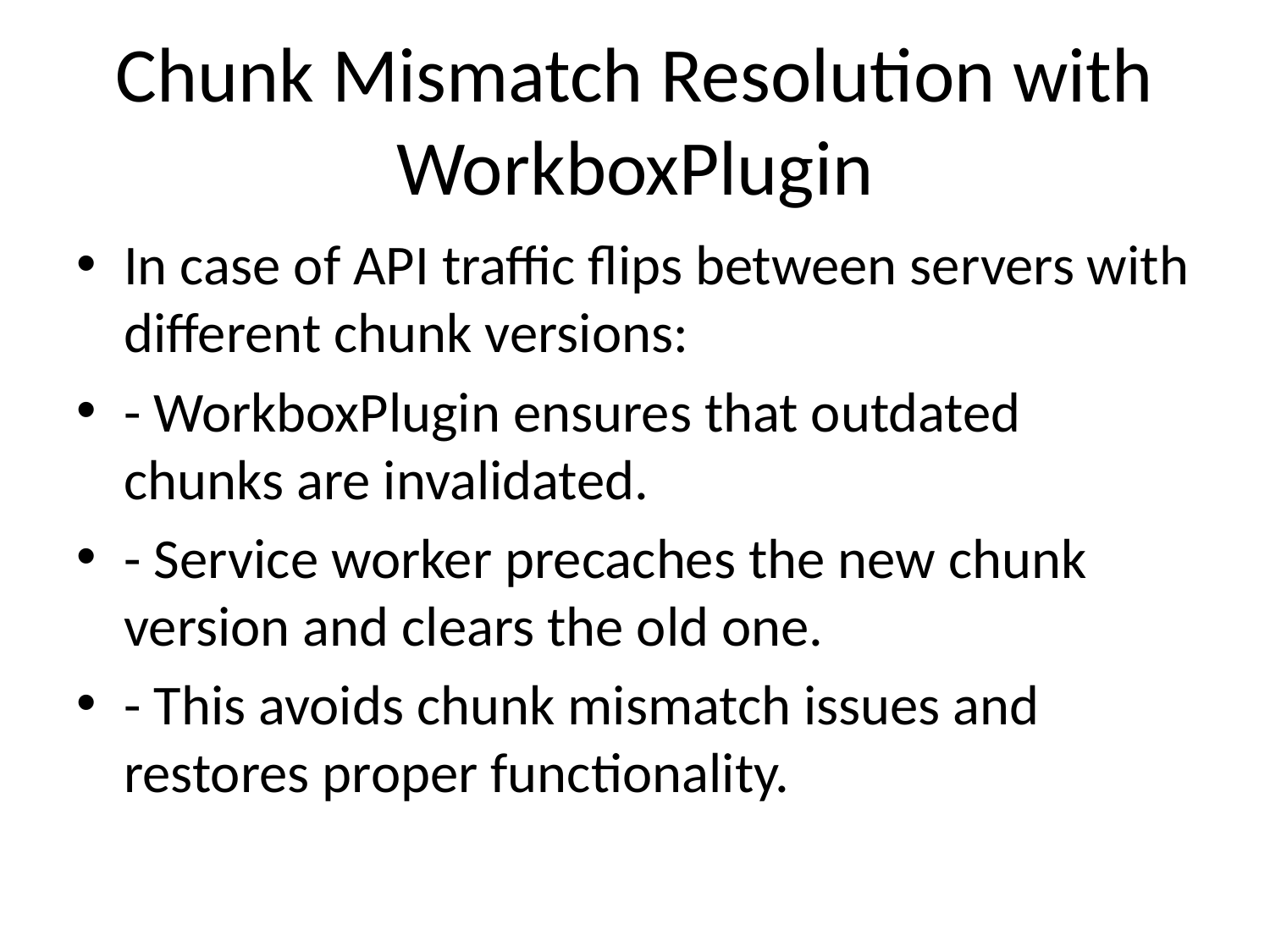

# Chunk Mismatch Resolution with WorkboxPlugin
In case of API traffic flips between servers with different chunk versions:
- WorkboxPlugin ensures that outdated chunks are invalidated.
- Service worker precaches the new chunk version and clears the old one.
- This avoids chunk mismatch issues and restores proper functionality.